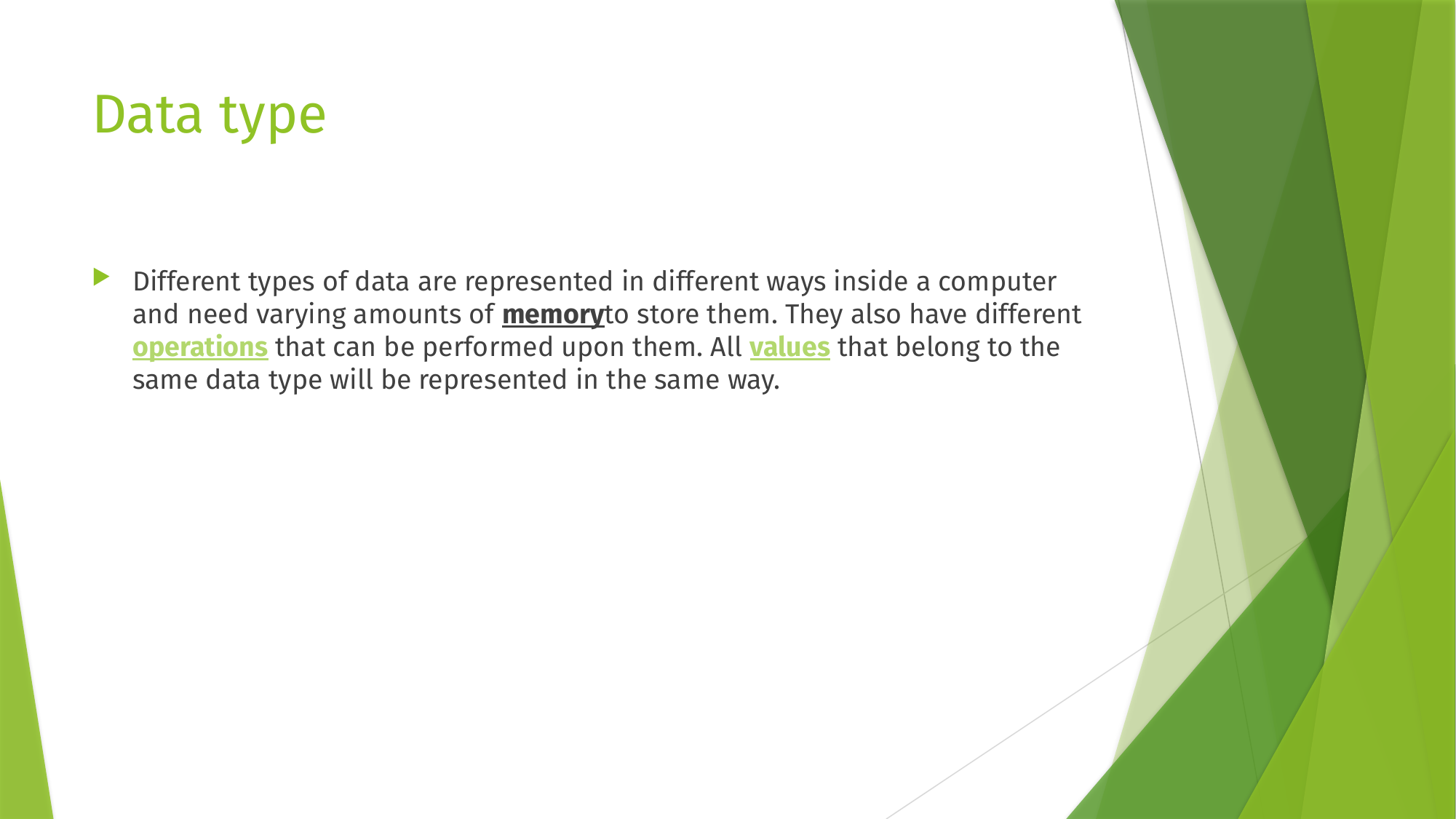

# Data type
Different types of data are represented in different ways inside a computer and need varying amounts of memoryto store them. They also have different operations that can be performed upon them. All values that belong to the same data type will be represented in the same way.